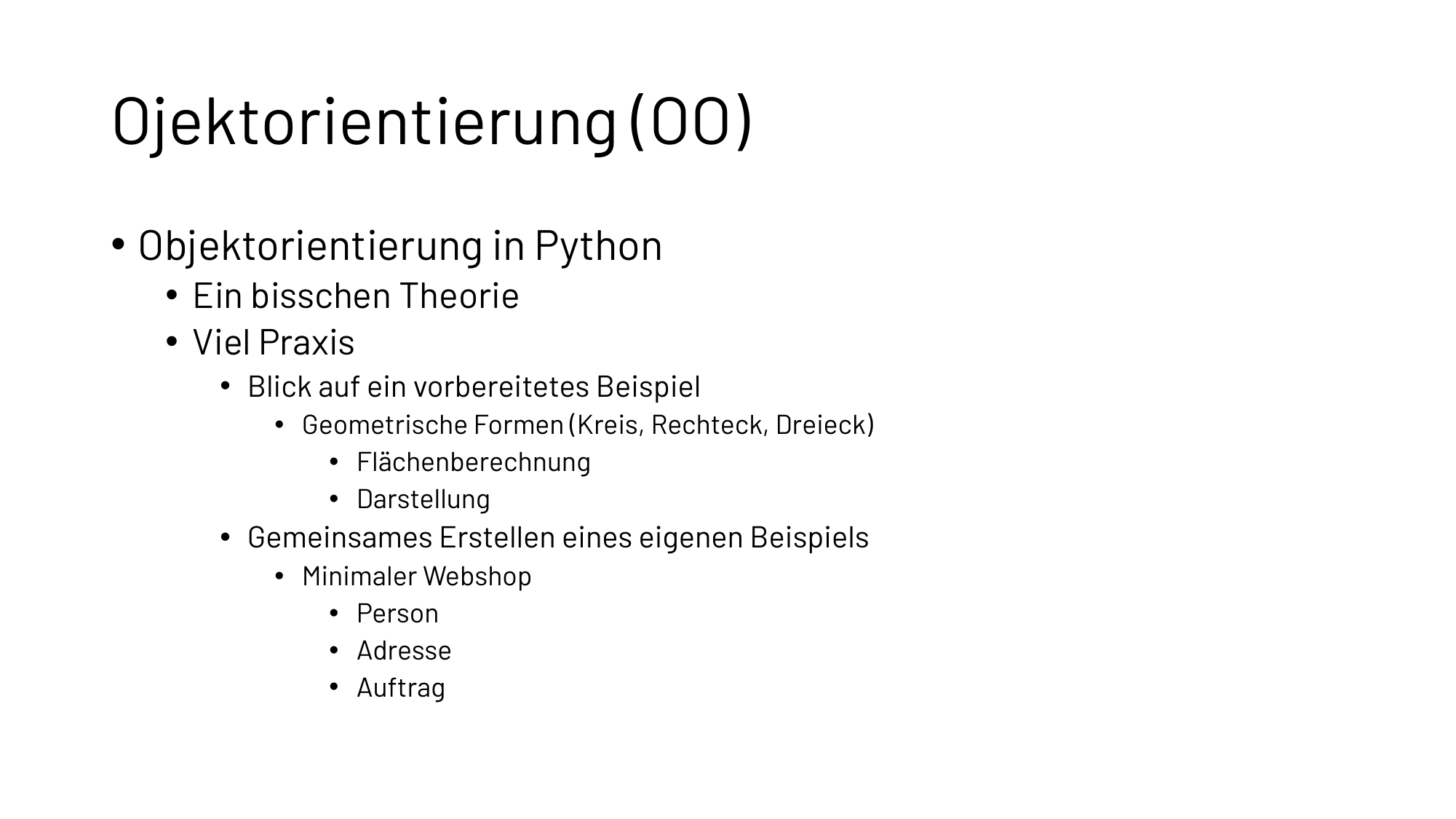

# Ojektorientierung (OO)
Objektorientierung in Python
Ein bisschen Theorie
Viel Praxis
Blick auf ein vorbereitetes Beispiel
Geometrische Formen (Kreis, Rechteck, Dreieck)
Flächenberechnung
Darstellung
Gemeinsames Erstellen eines eigenen Beispiels
Minimaler Webshop
Person
Adresse
Auftrag